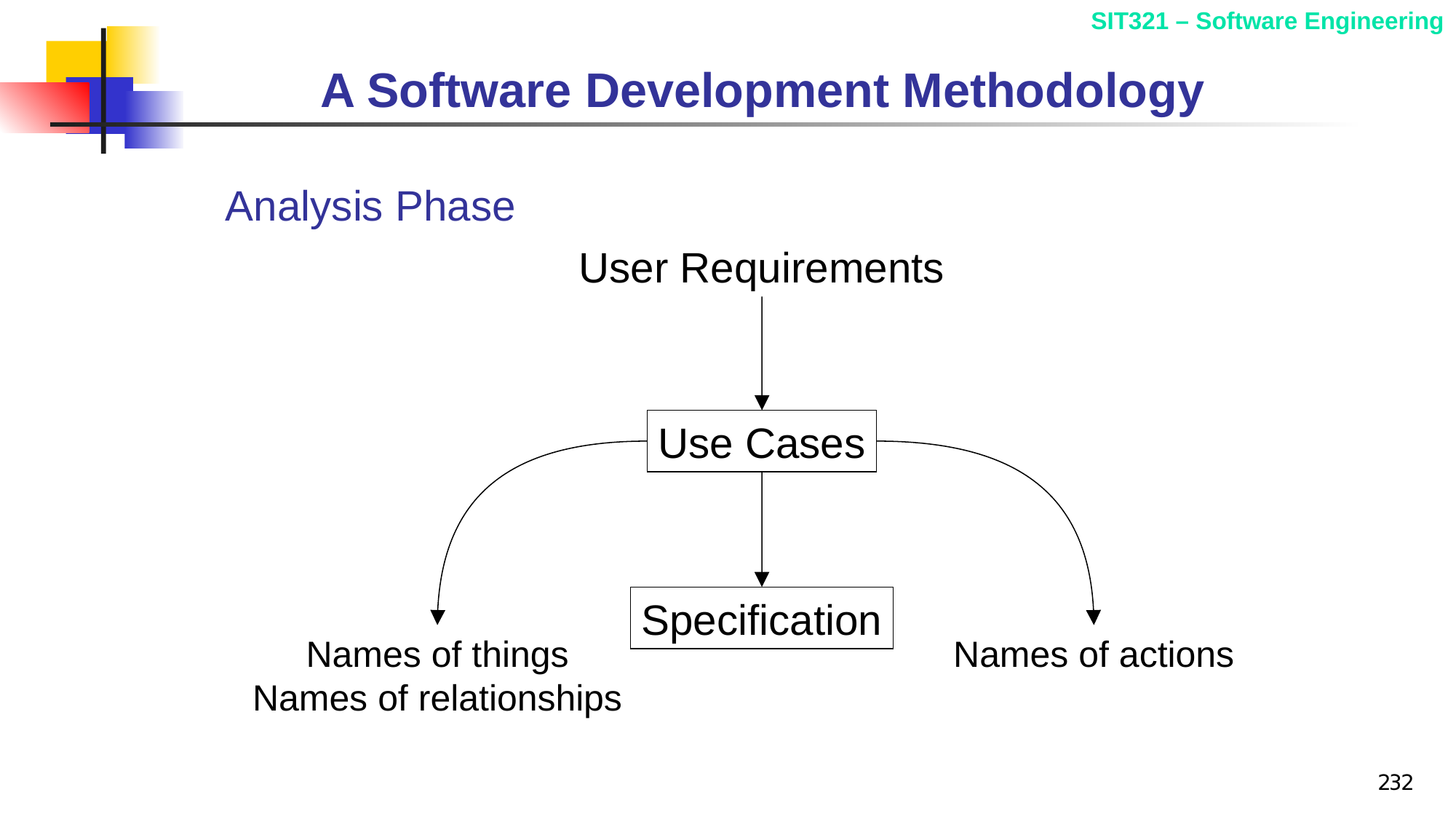

# A Software Development Methodology
Analysis Phase
User Requirements
Use Cases
Specification
Names of actions
Names of things
Names of relationships
232